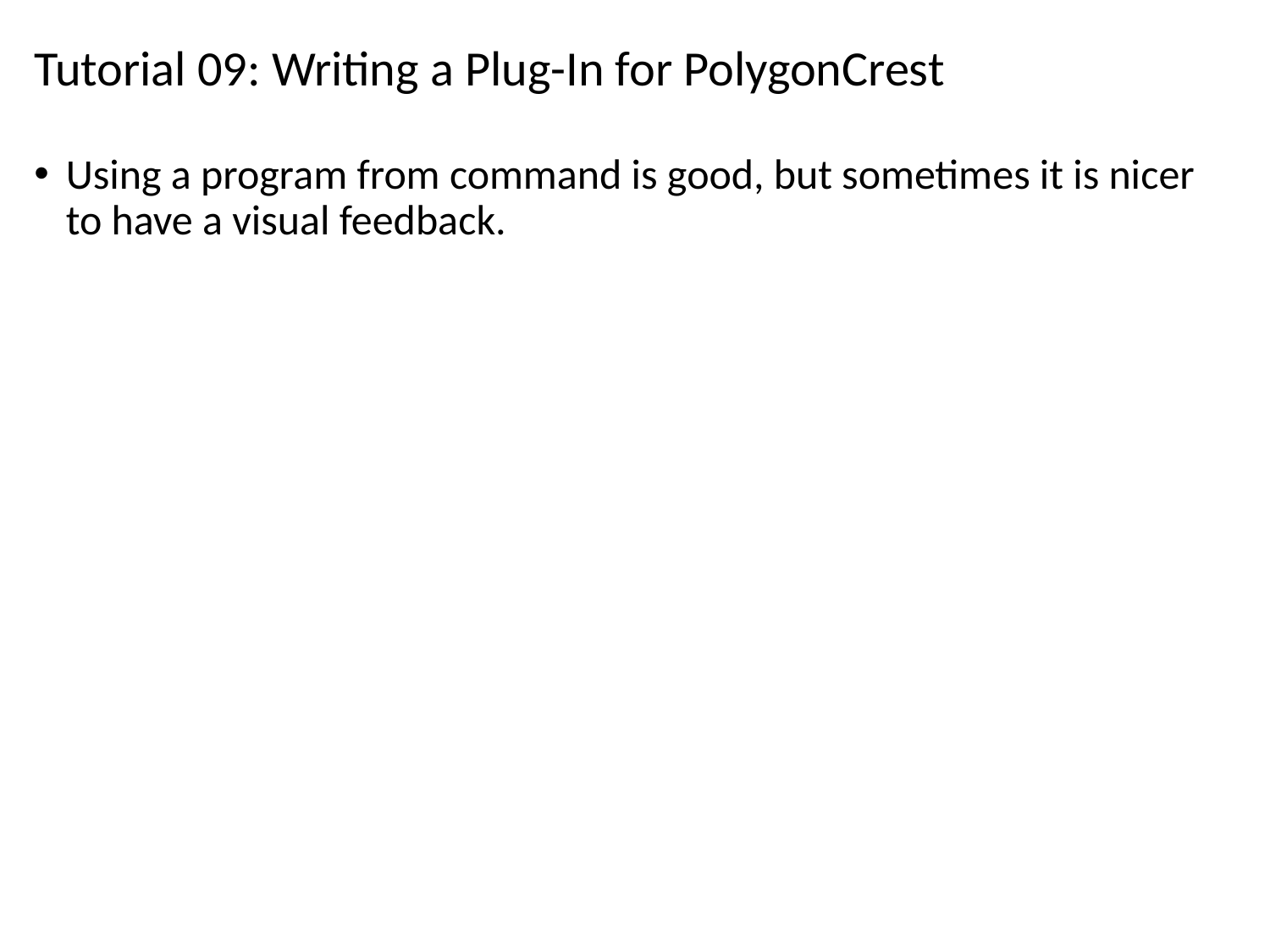

# Tutorial 09: Writing a Plug-In for PolygonCrest
Using a program from command is good, but sometimes it is nicer to have a visual feedback.